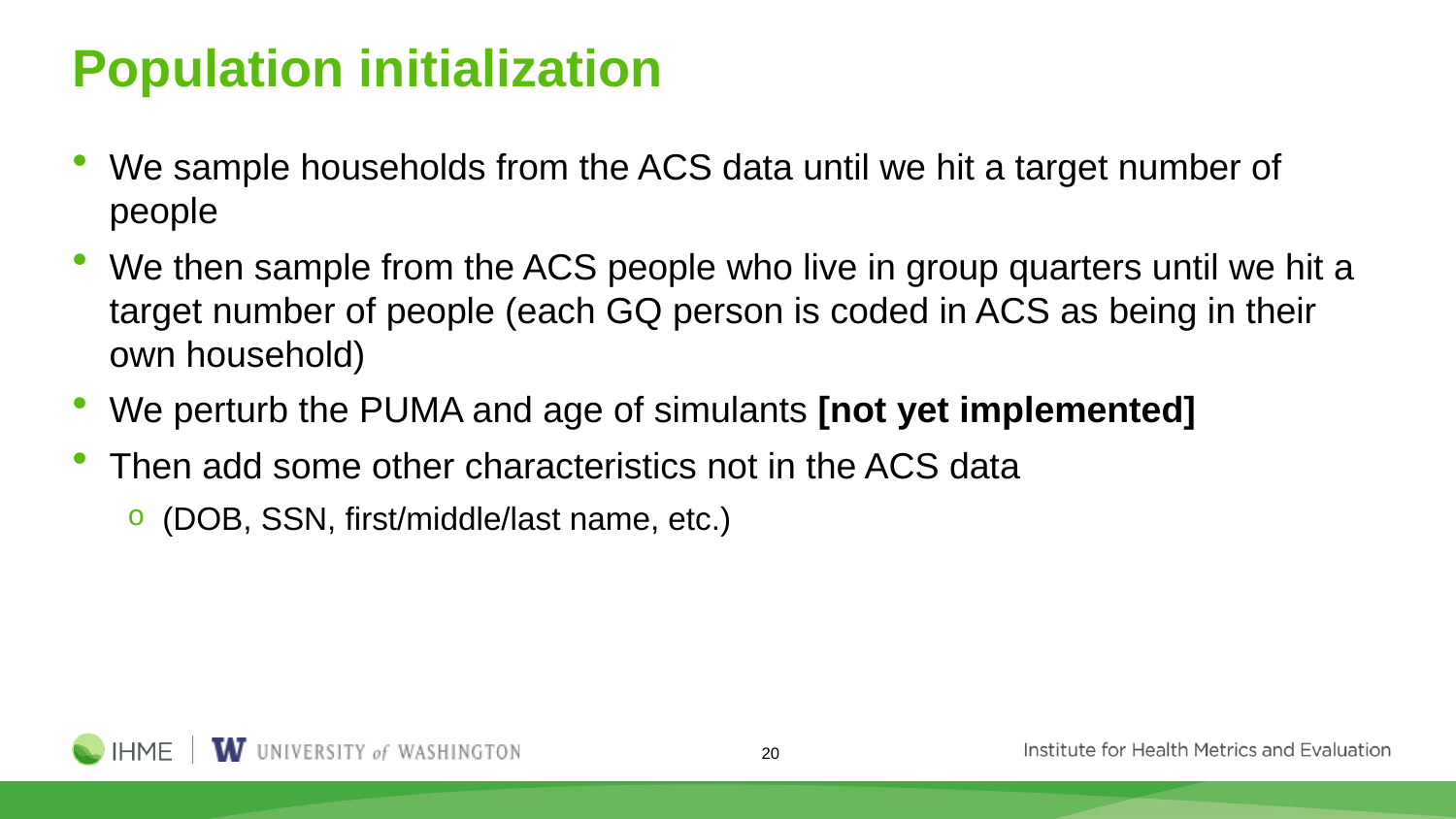

# Population initialization
We sample households from the ACS data until we hit a target number of people
We then sample from the ACS people who live in group quarters until we hit a target number of people (each GQ person is coded in ACS as being in their own household)
We perturb the PUMA and age of simulants [not yet implemented]
Then add some other characteristics not in the ACS data
(DOB, SSN, first/middle/last name, etc.)
20